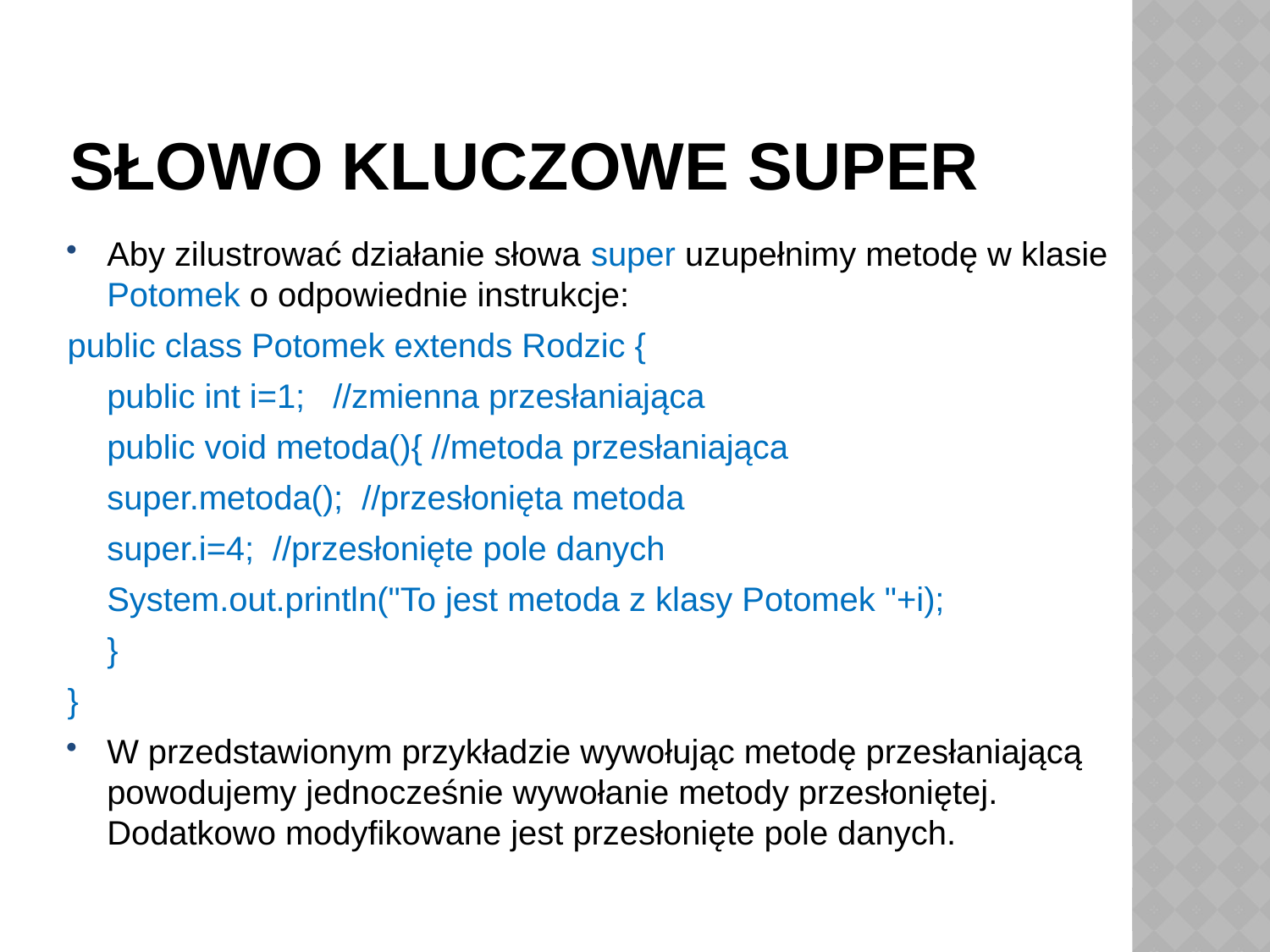

# Słowo kluczowe super
Aby zilustrować działanie słowa super uzupełnimy metodę w klasie Potomek o odpowiednie instrukcje:
public class Potomek extends Rodzic {
	public int i=1;   //zmienna przesłaniająca
	public void metoda(){ //metoda przesłaniająca
		super.metoda();  //przesłonięta metoda
		super.i=4;  //przesłonięte pole danych
		System.out.println("To jest metoda z klasy Potomek "+i);
	}
}
W przedstawionym przykładzie wywołując metodę przesłaniającą powodujemy jednocześnie wywołanie metody przesłoniętej. Dodatkowo modyfikowane jest przesłonięte pole danych.